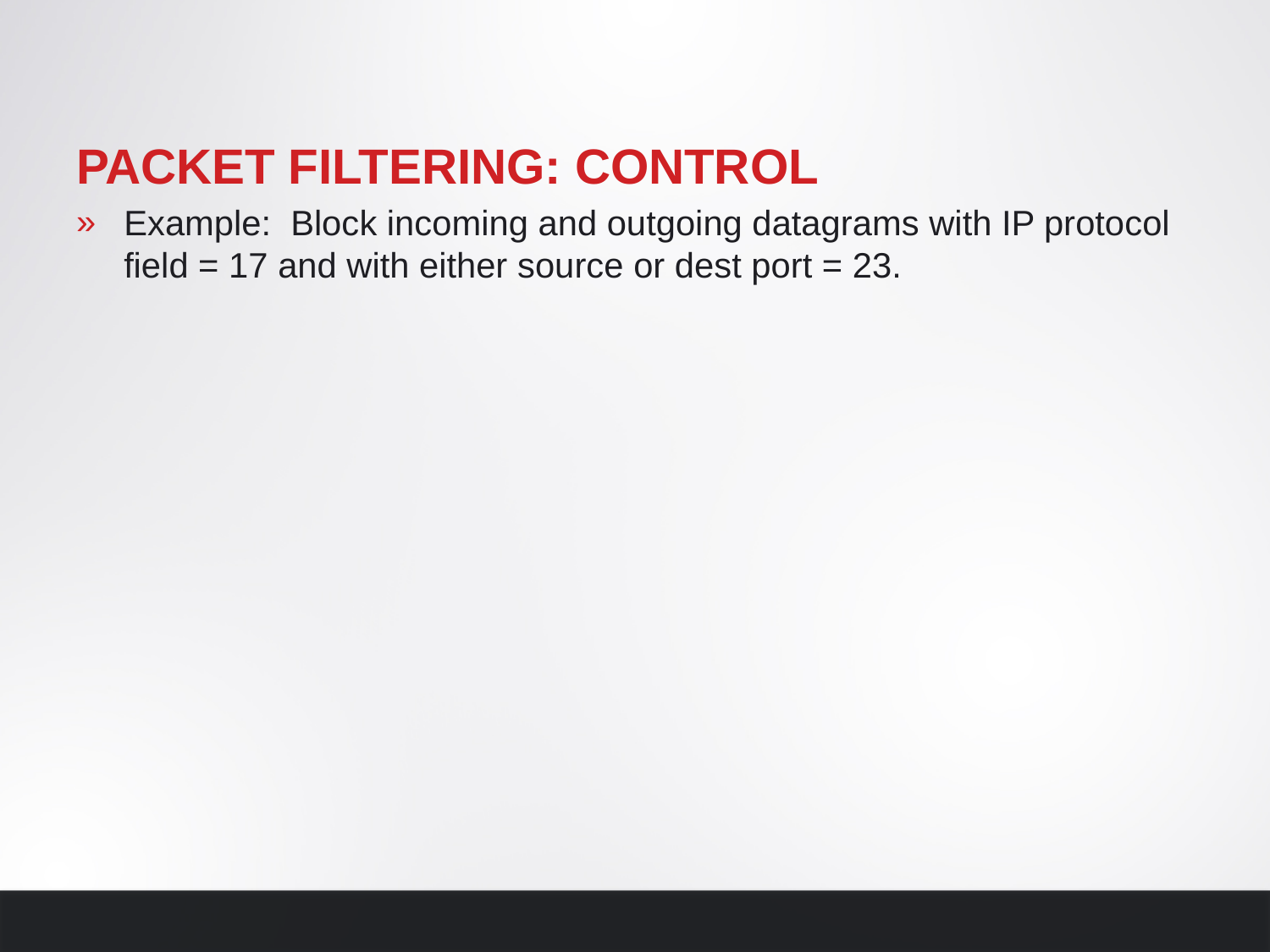

# Packet Filtering: Control
Example:  Block incoming and outgoing datagrams with IP protocol field = 17 and with either source or dest port = 23.